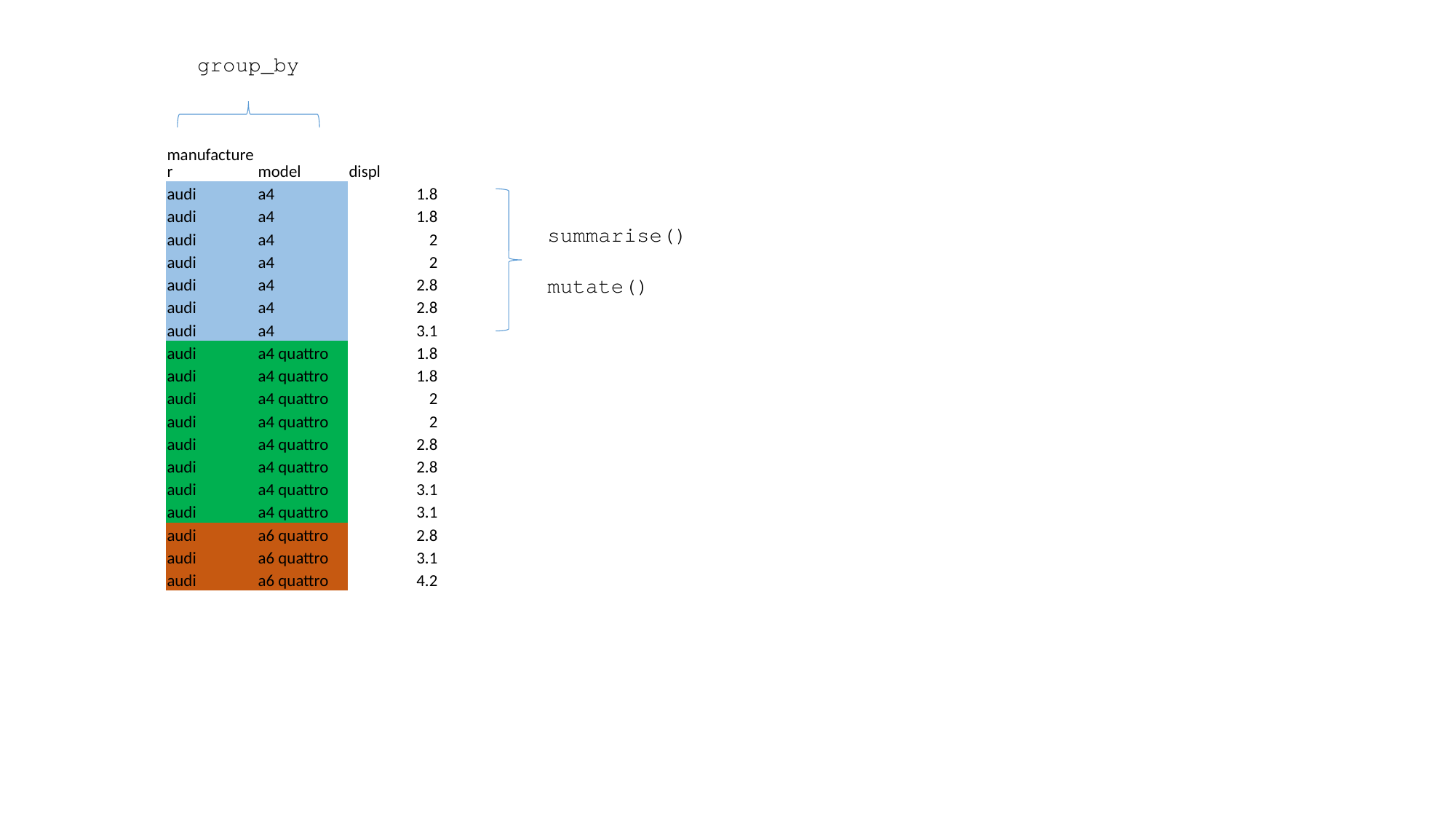

group_by
| manufacturer | model | displ |
| --- | --- | --- |
| audi | a4 | 1.8 |
| audi | a4 | 1.8 |
| audi | a4 | 2 |
| audi | a4 | 2 |
| audi | a4 | 2.8 |
| audi | a4 | 2.8 |
| audi | a4 | 3.1 |
| audi | a4 quattro | 1.8 |
| audi | a4 quattro | 1.8 |
| audi | a4 quattro | 2 |
| audi | a4 quattro | 2 |
| audi | a4 quattro | 2.8 |
| audi | a4 quattro | 2.8 |
| audi | a4 quattro | 3.1 |
| audi | a4 quattro | 3.1 |
| audi | a6 quattro | 2.8 |
| audi | a6 quattro | 3.1 |
| audi | a6 quattro | 4.2 |

summarise()

mutate()